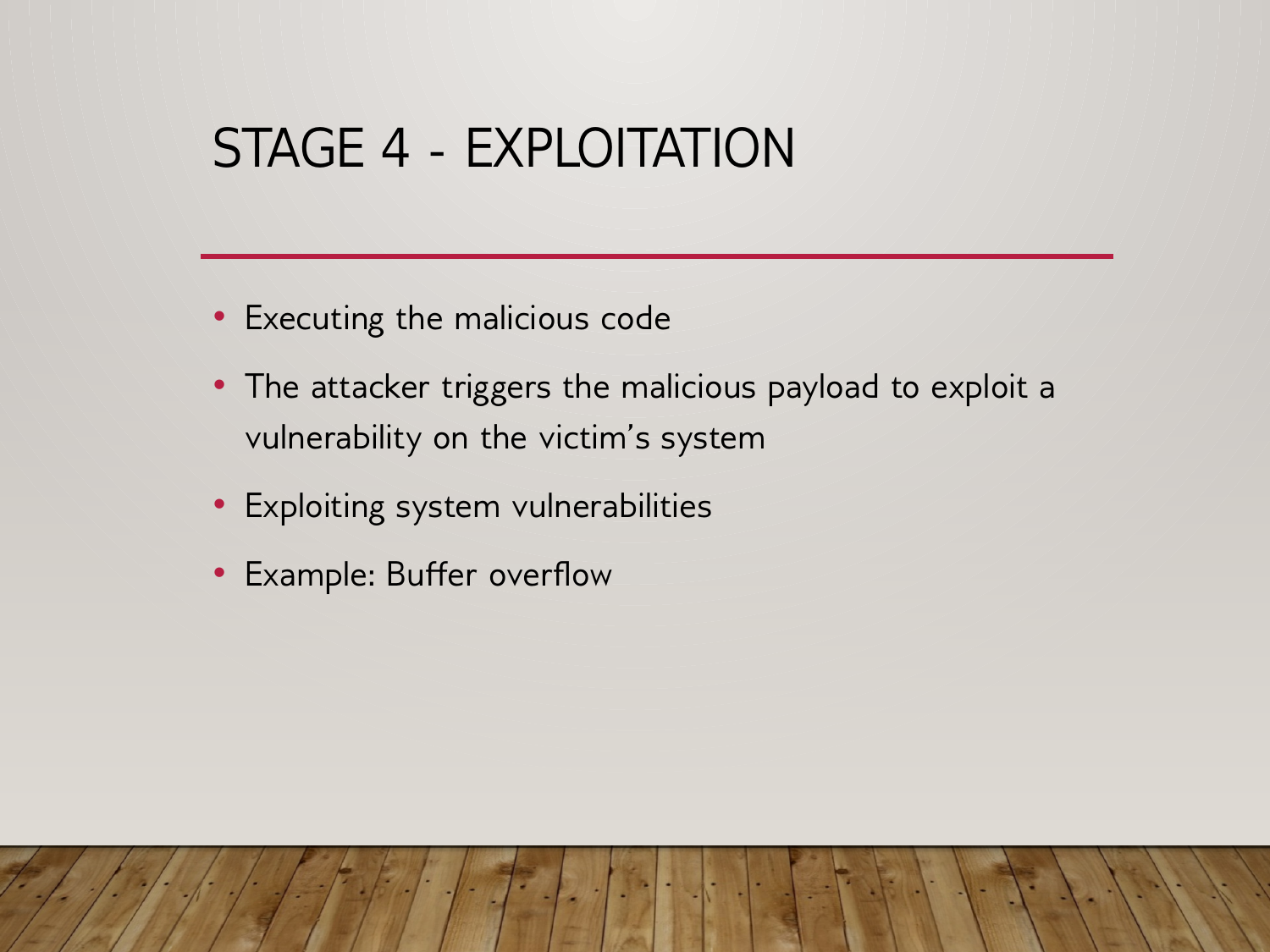

# Stage 4 - Exploitation
Executing the malicious code
The attacker triggers the malicious payload to exploit a vulnerability on the victim’s system
Exploiting system vulnerabilities
Example: Buffer overflow